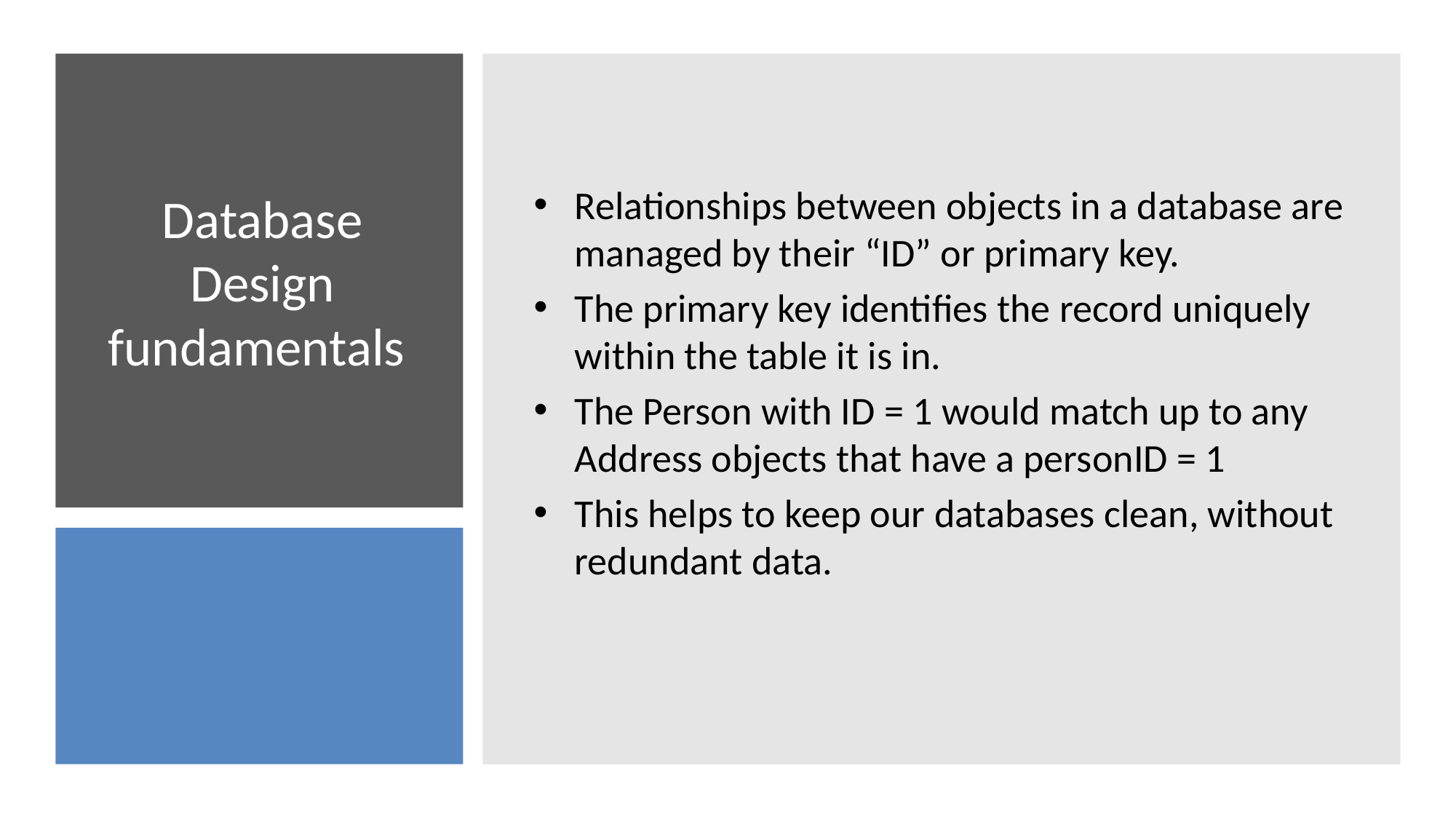

Relationships between objects in a database are managed by their “ID” or primary key.
The primary key identifies the record uniquely within the table it is in.
The Person with ID = 1 would match up to any Address objects that have a personID = 1
This helps to keep our databases clean, without redundant data.

# Database Design fundamentals